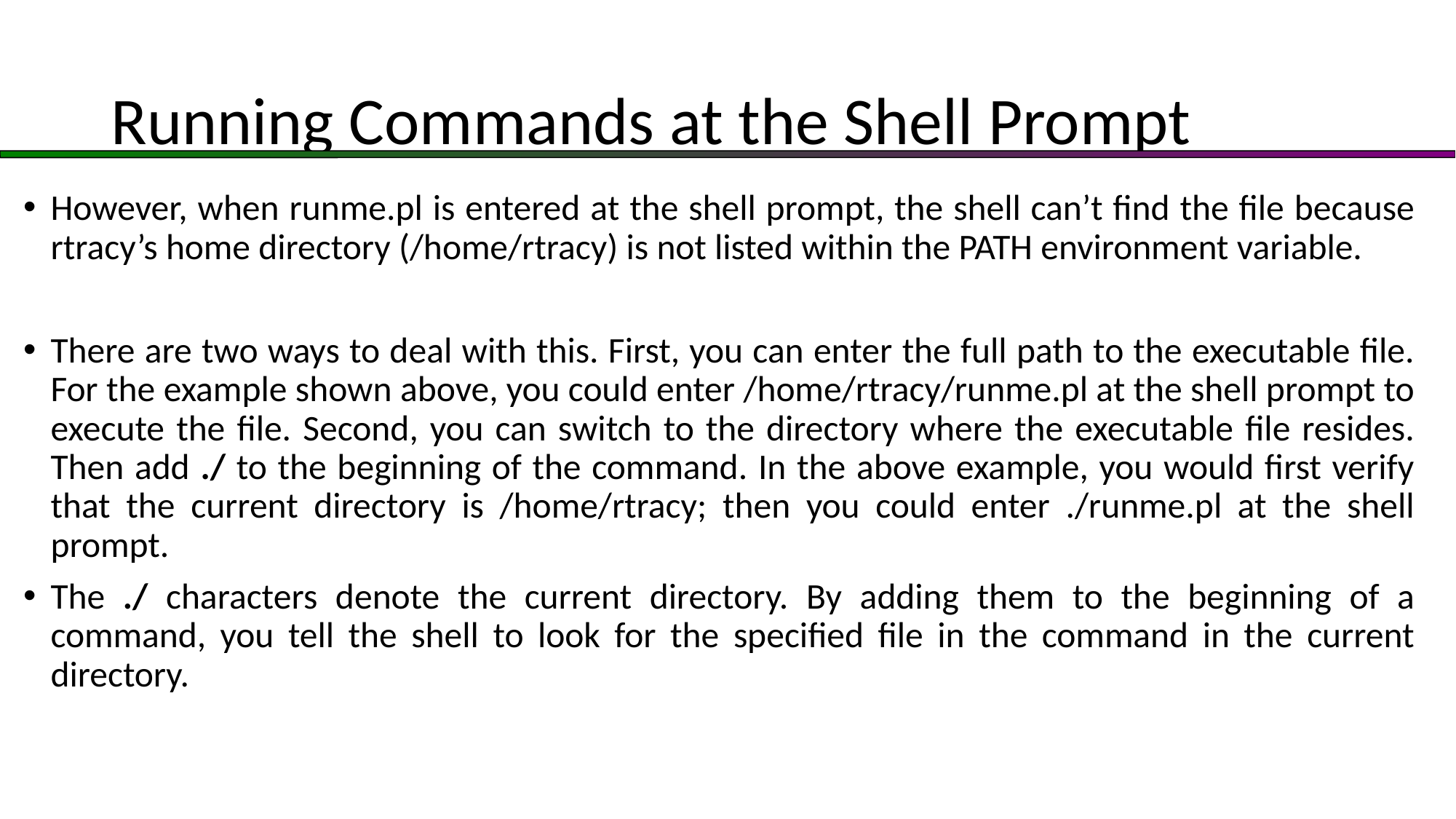

# Running Commands at the Shell Prompt

However, when runme.pl is entered at the shell prompt, the shell can’t find the file because rtracy’s home directory (/home/rtracy) is not listed within the PATH environment variable.

There are two ways to deal with this. First, you can enter the full path to the executable file. For the example shown above, you could enter /home/rtracy/runme.pl at the shell prompt to execute the file. Second, you can switch to the directory where the executable file resides. Then add ./ to the beginning of the command. In the above example, you would first verify that the current directory is /home/rtracy; then you could enter ./runme.pl at the shell prompt.
The ./ characters denote the current directory. By adding them to the beginning of a command, you tell the shell to look for the specified file in the command in the current directory.